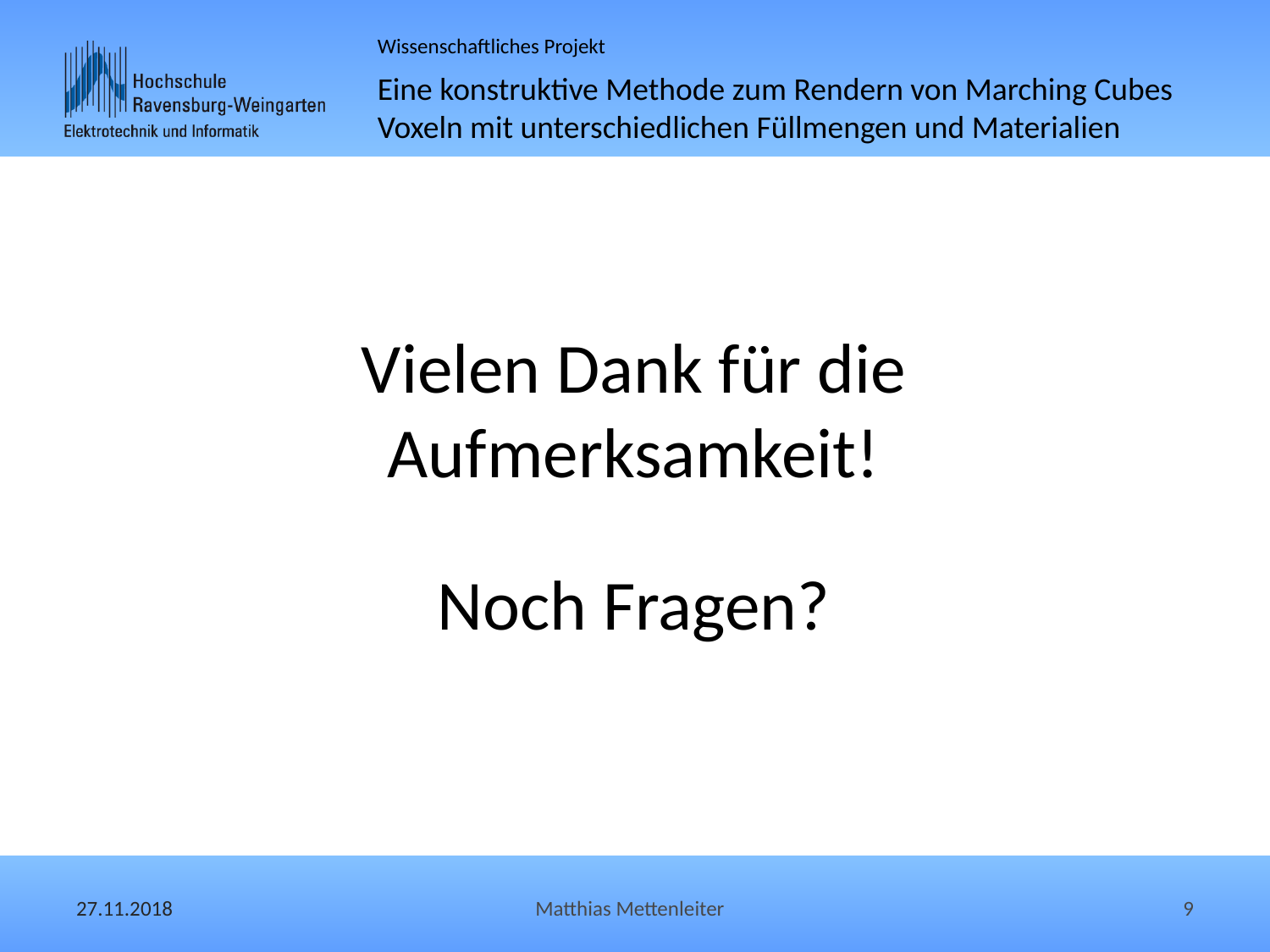

Vielen Dank für die Aufmerksamkeit!
Noch Fragen?
27.11.2018
Matthias Mettenleiter
9